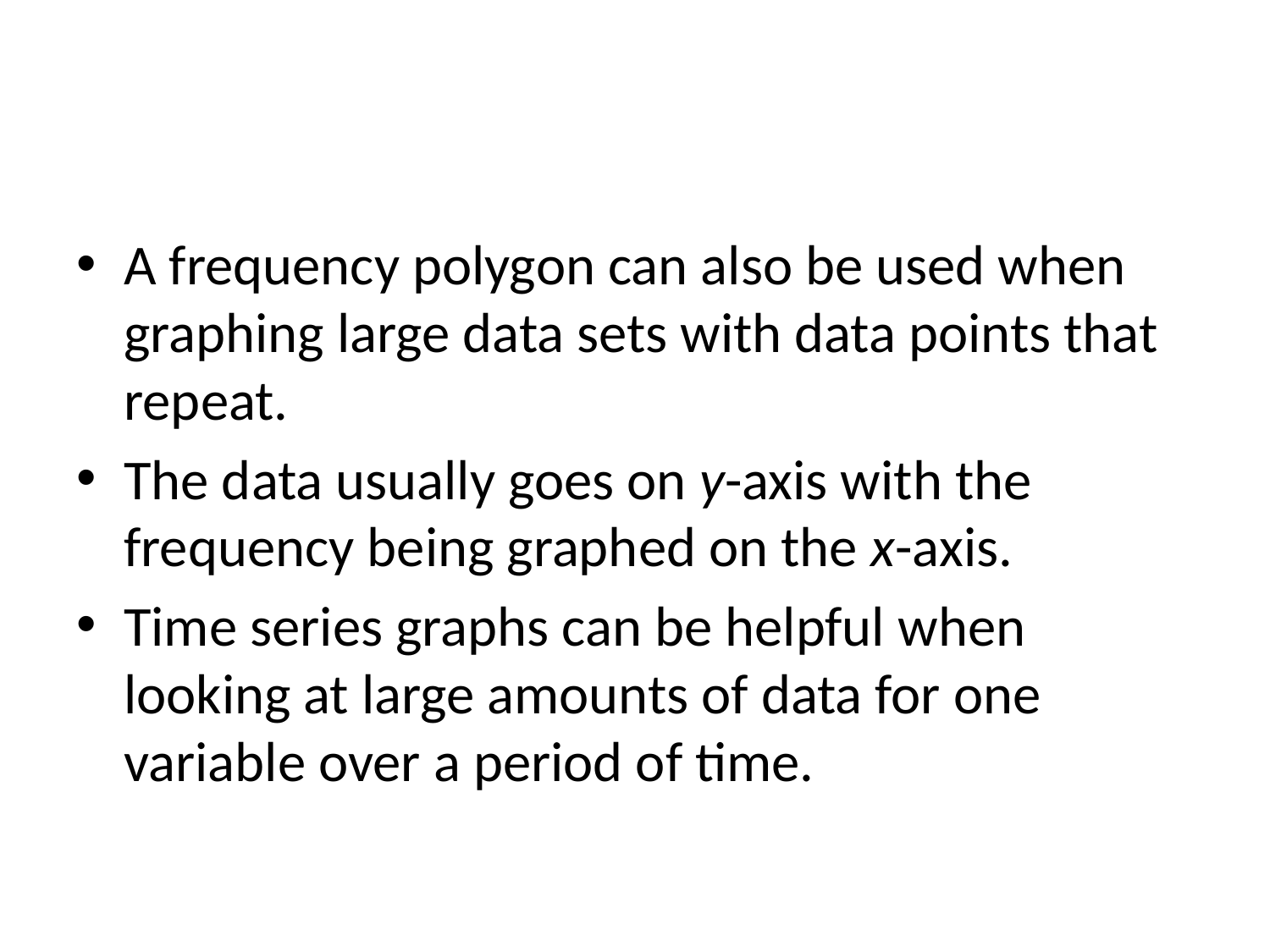

#
A frequency polygon can also be used when graphing large data sets with data points that repeat.
The data usually goes on y-axis with the frequency being graphed on the x-axis.
Time series graphs can be helpful when looking at large amounts of data for one variable over a period of time.